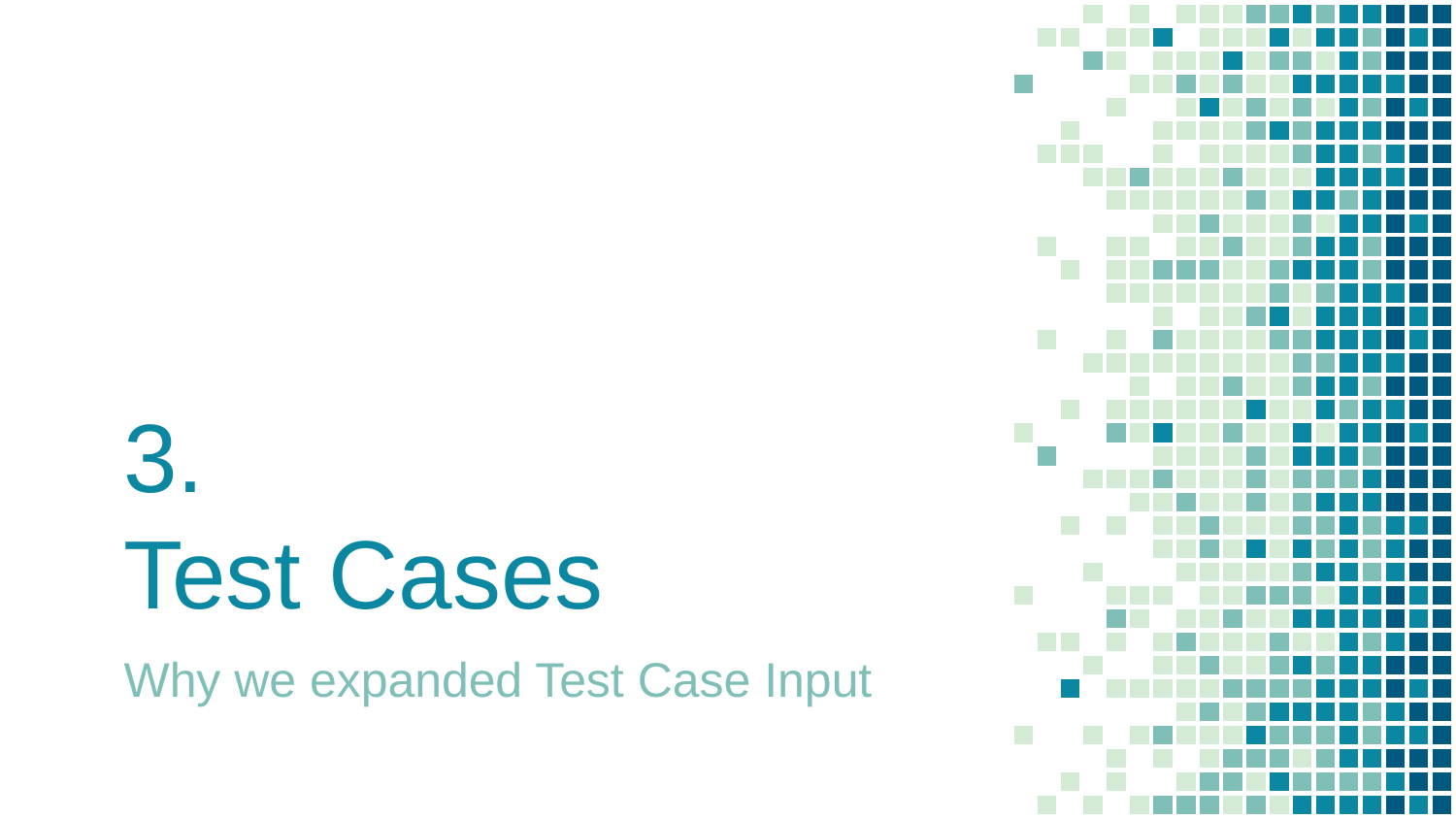

# 3.
Test Cases
Why we expanded Test Case Input